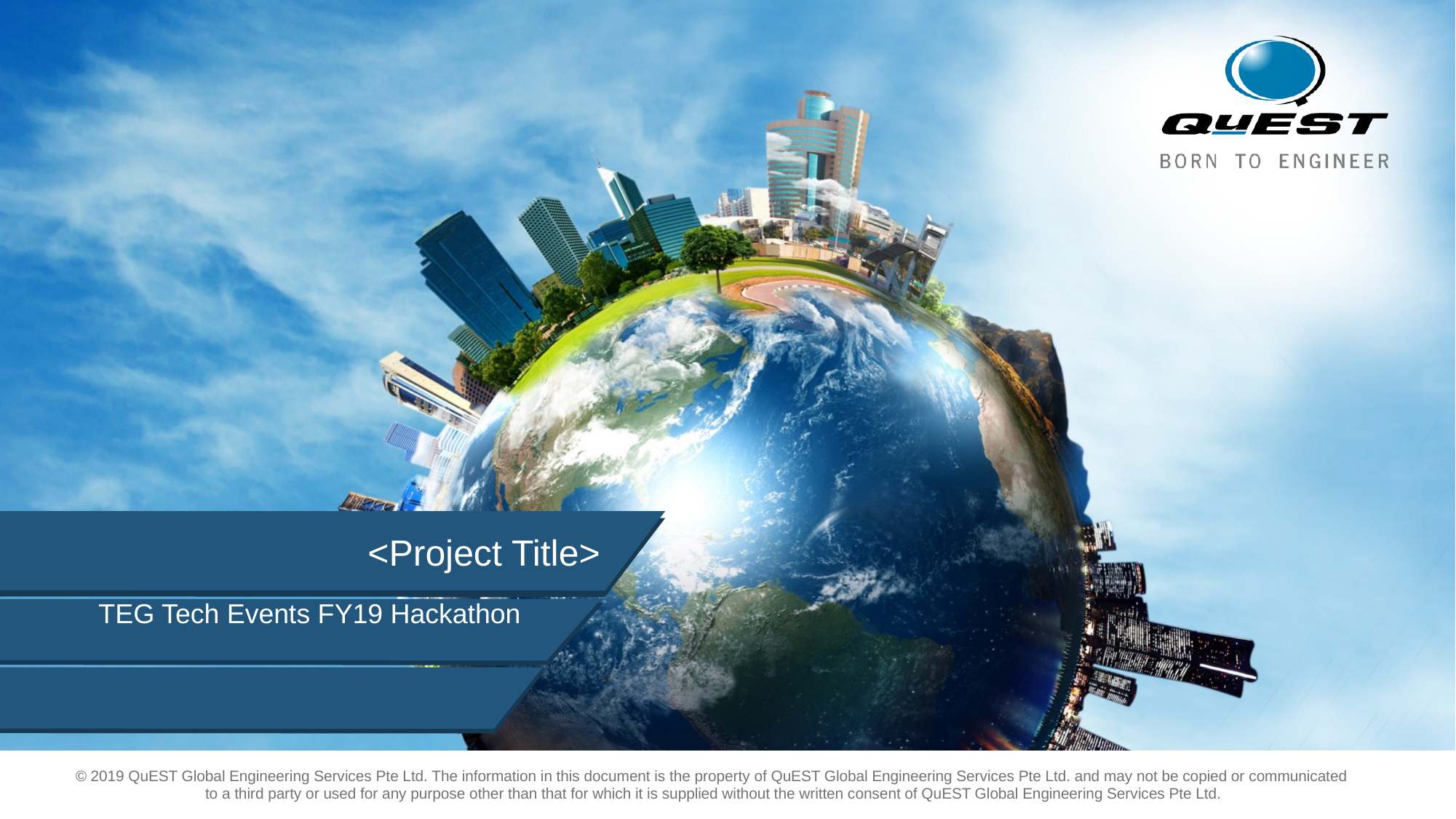

<Project Title>
TEG Tech Events FY19 Hackathon